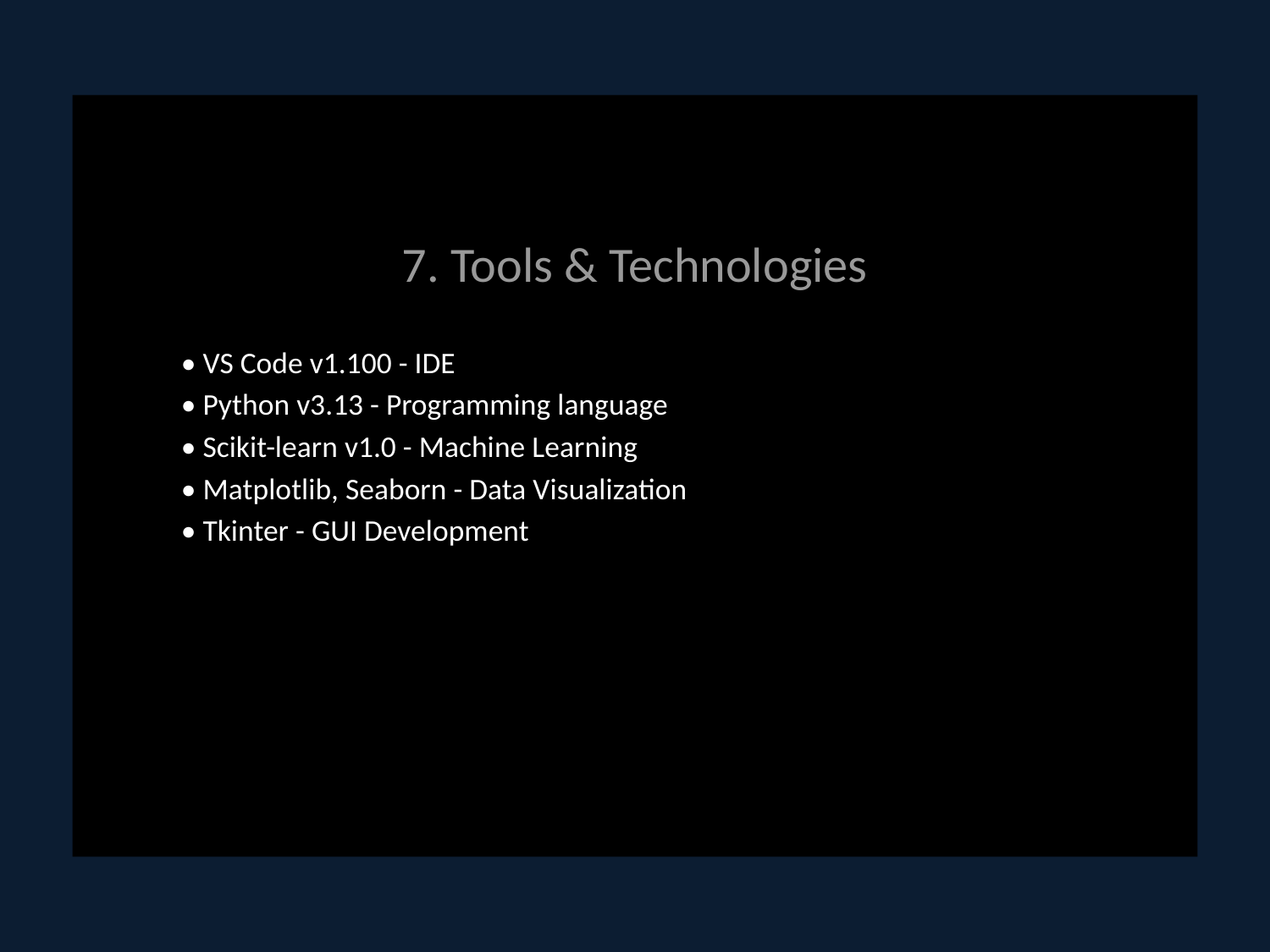

# 7. Tools & Technologies
• VS Code v1.100 - IDE
• Python v3.13 - Programming language
• Scikit-learn v1.0 - Machine Learning
• Matplotlib, Seaborn - Data Visualization
• Tkinter - GUI Development